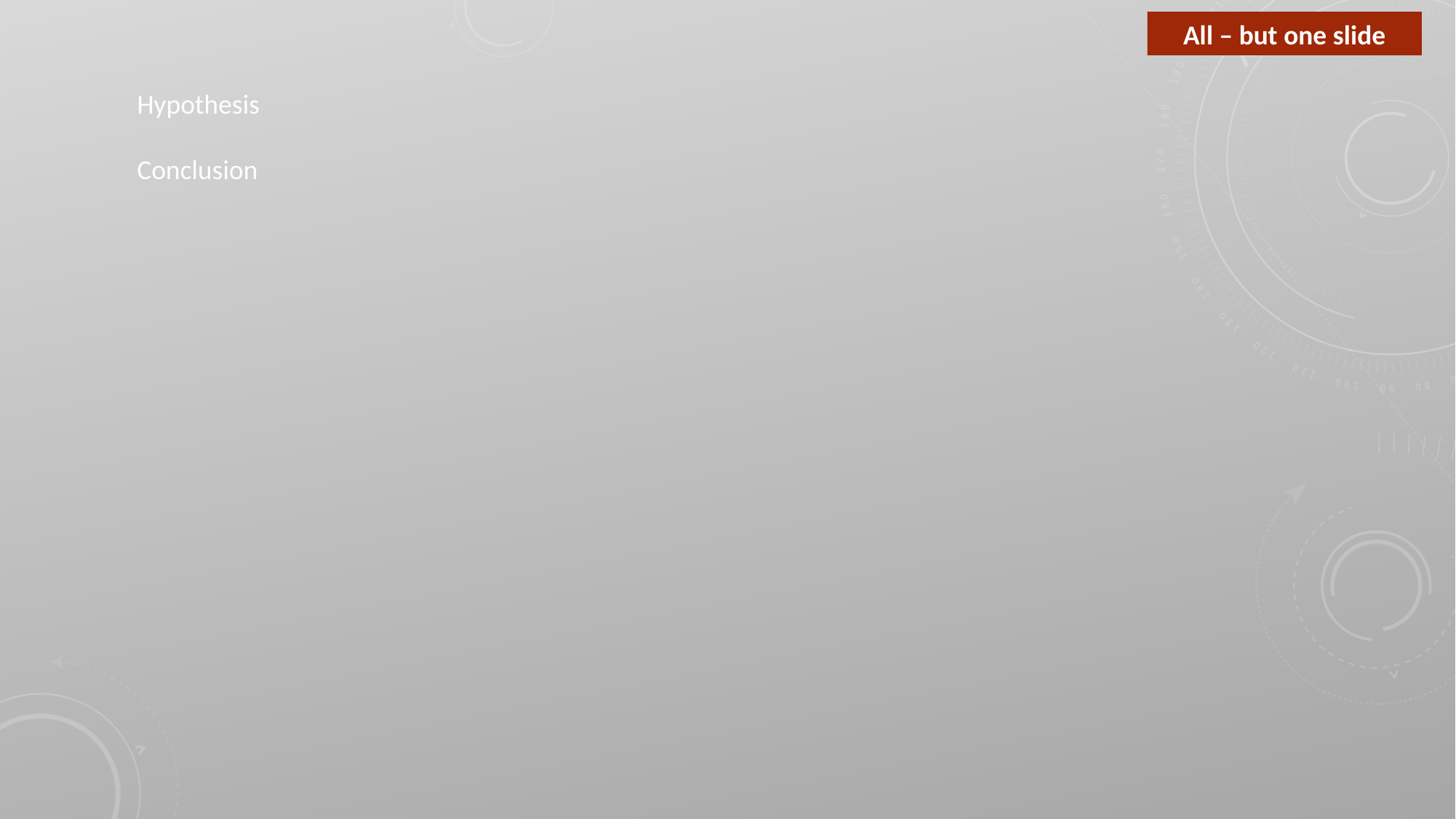

All – but one slide
Hypothesis

Conclusion